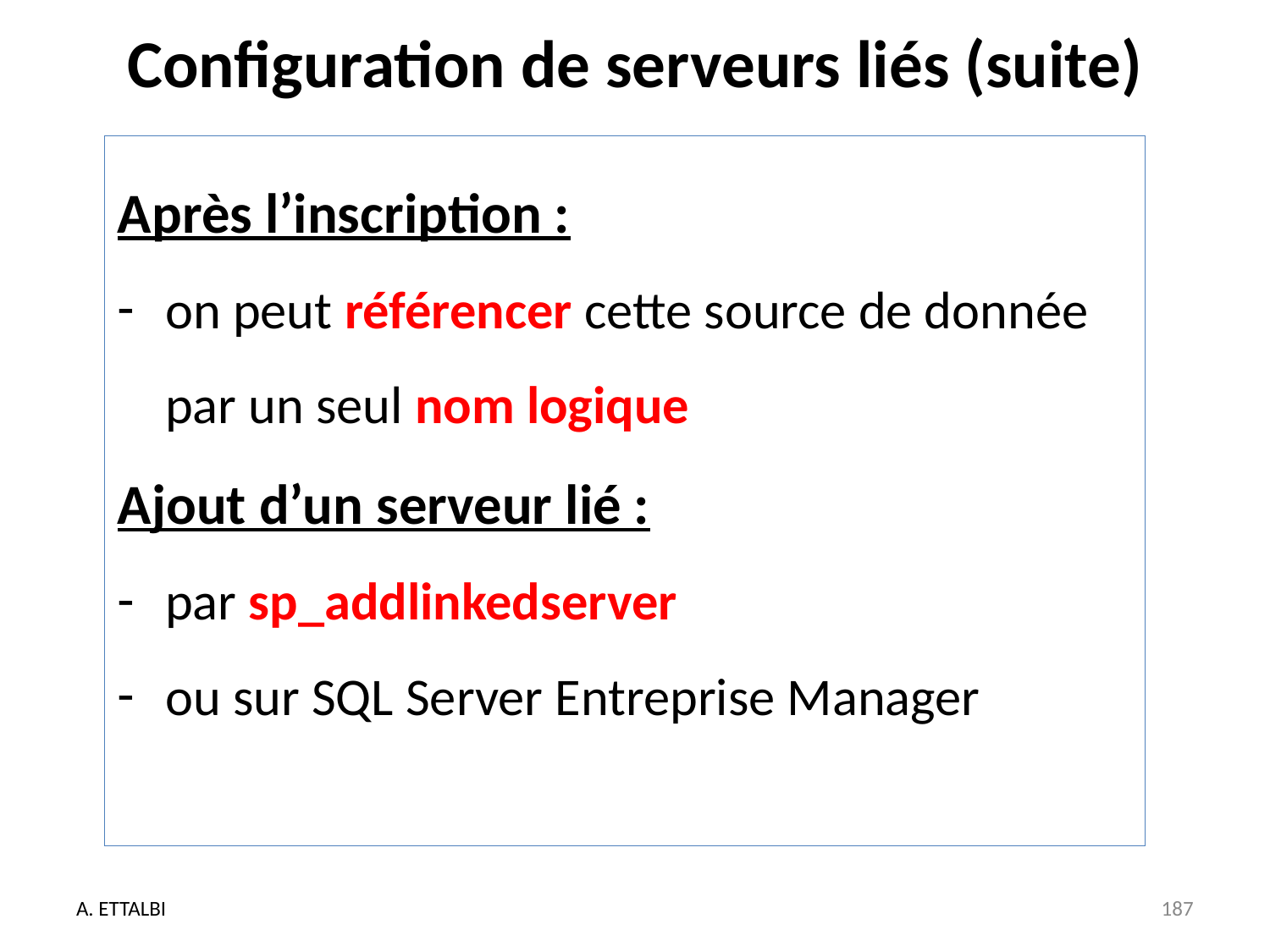

# Configuration de serveurs liés (suite)
Après l’inscription :
on peut référencer cette source de donnée par un seul nom logique
Ajout d’un serveur lié :
par sp_addlinkedserver
ou sur SQL Server Entreprise Manager
A. ETTALBI
187